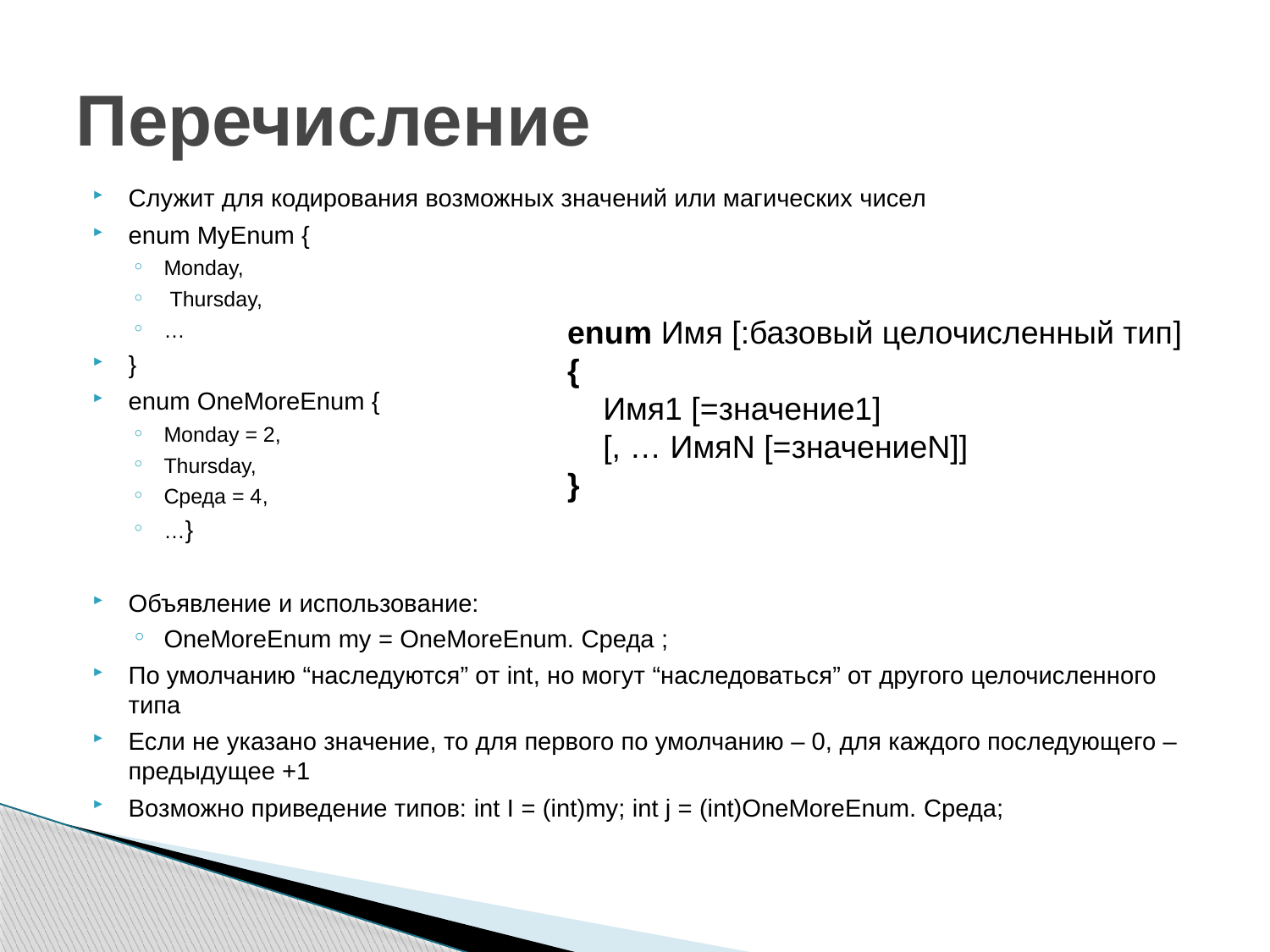

# Перечисление
Служит для кодирования возможных значений или магических чисел
enum MyEnum {
Monday,
 Thursday,
…
}
enum OneMoreEnum {
Monday = 2,
Thursday,
Среда = 4,
…}

Объявление и использование:
OneMoreEnum my = OneMoreEnum. Среда ;
По умолчанию “наследуются” от int, но могут “наследоваться” от другого целочисленного типа
Если не указано значение, то для первого по умолчанию – 0, для каждого последующего – предыдущее +1
Возможно приведение типов: int I = (int)my; int j = (int)OneMoreEnum. Среда;

enum Имя [:базовый целочисленный тип]
{
    Имя1 [=значение1]
    [, … ИмяN [=значениеN]]
}